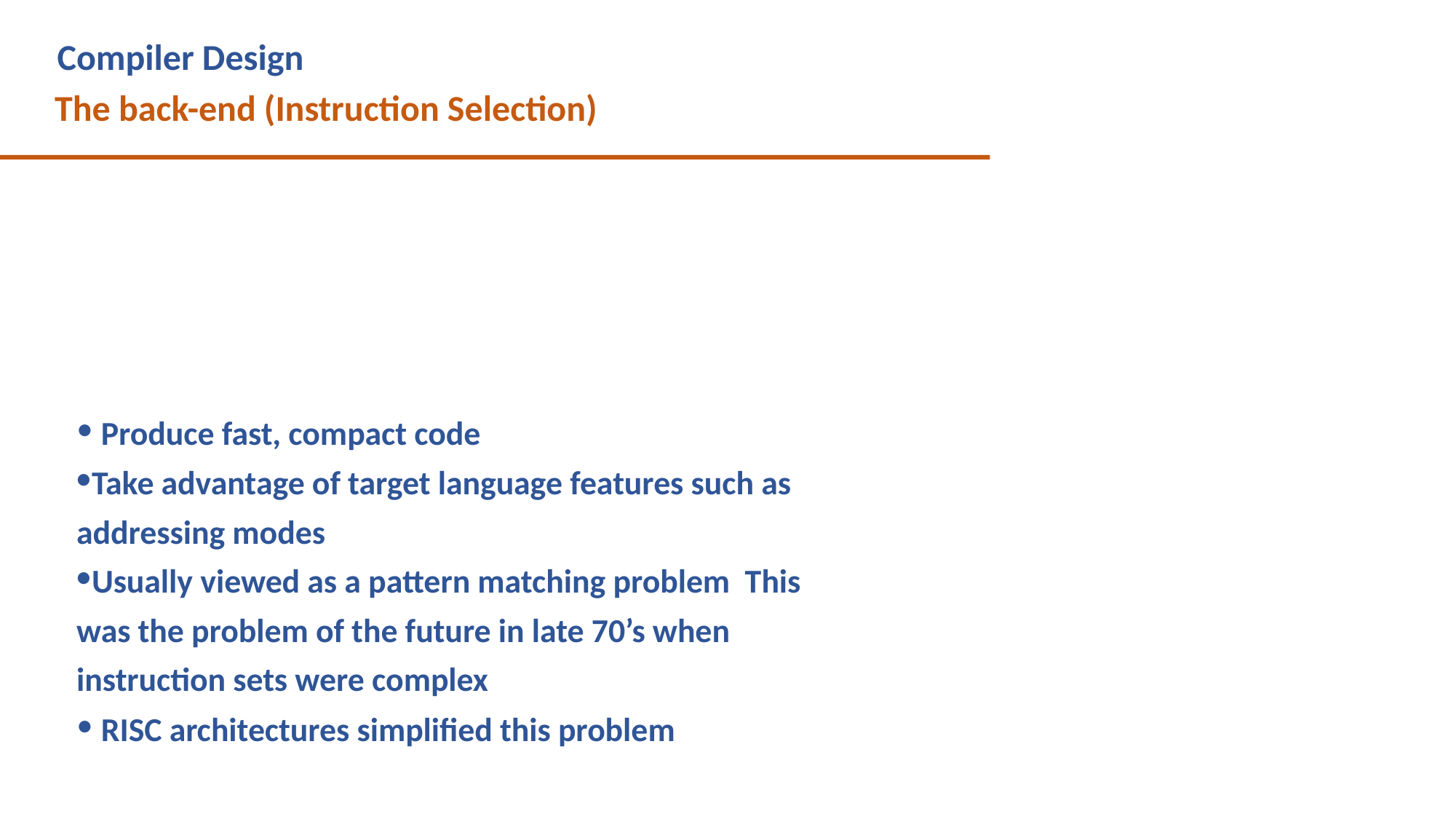

# Compiler Design
The back-end (Instruction Selection)

Produce fast, compact code
Take advantage of target language features such as  addressing modes
Usually viewed as a pattern matching problem  This was the problem of the future in late 70’s when  instruction sets were complex
RISC architectures simplified this problem